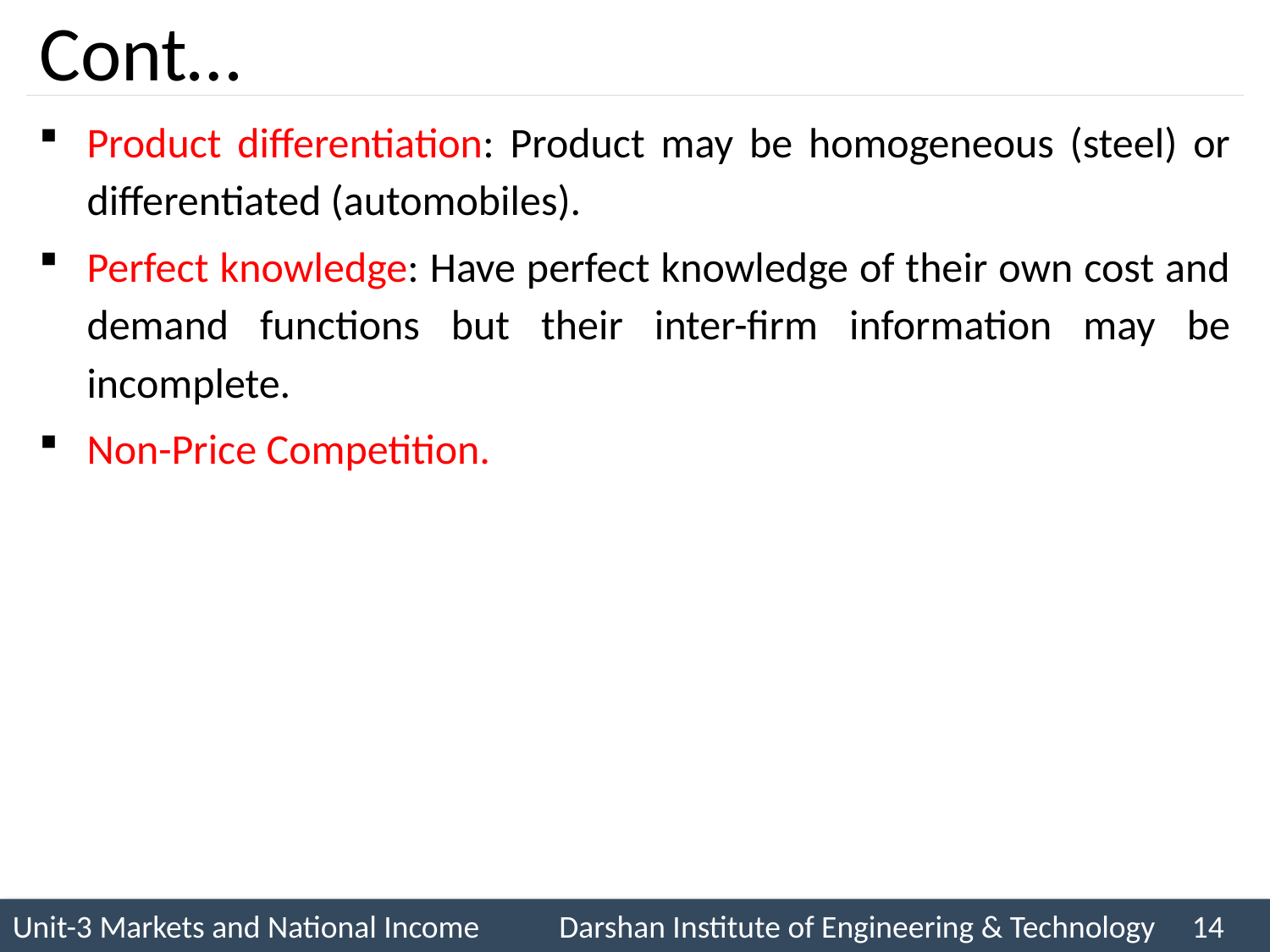

# Cont…
Product differentiation: Product may be homogeneous (steel) or differentiated (automobiles).
Perfect knowledge: Have perfect knowledge of their own cost and demand functions but their inter-firm information may be incomplete.
Non-Price Competition.